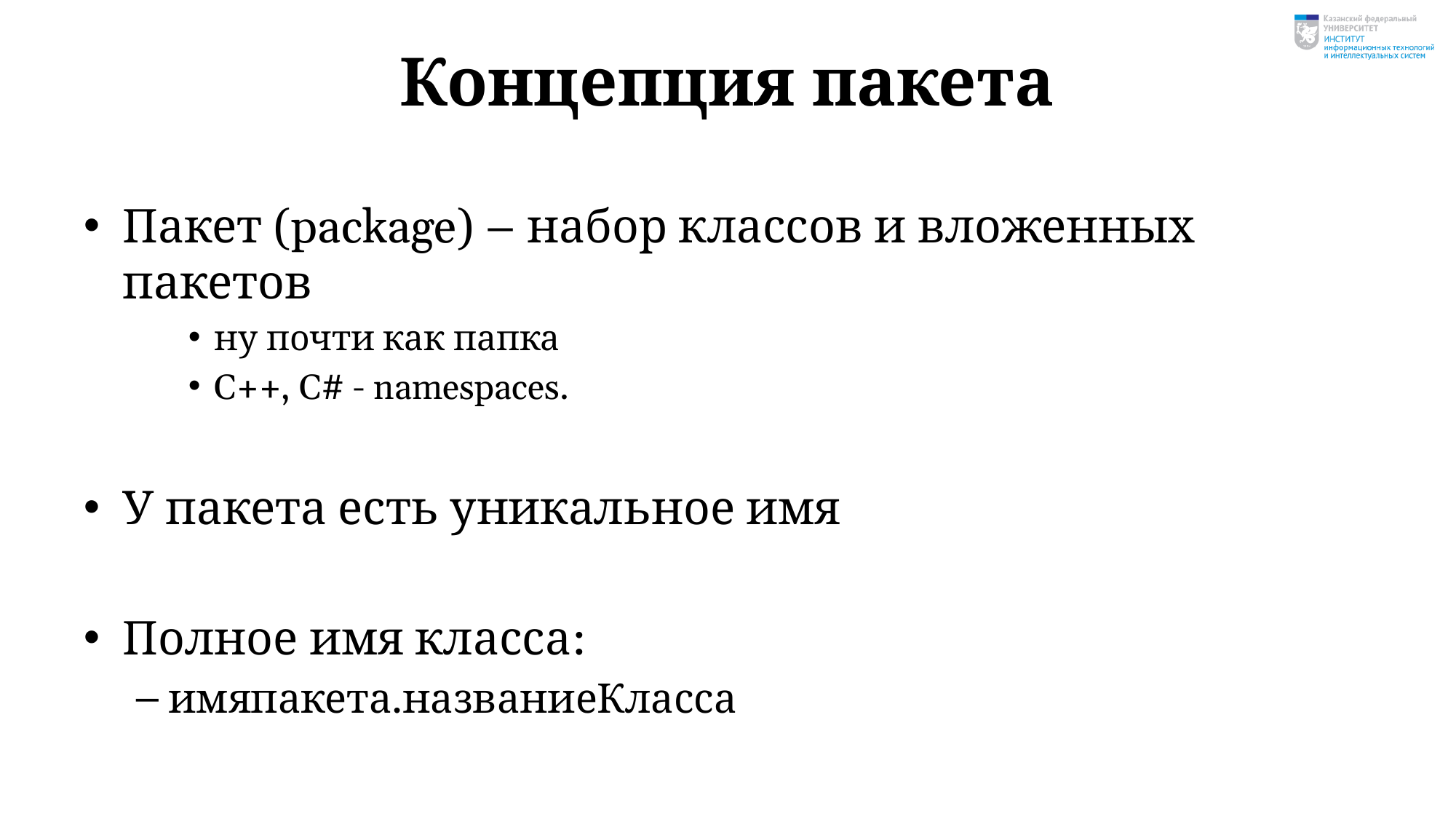

# Концепция пакета
Пакет (package) – набор классов и вложенных пакетов
ну почти как папка
C++, C# - namespaces.

У пакета есть уникальное имя

Полное имя класса:
имяпакета.названиеКласса